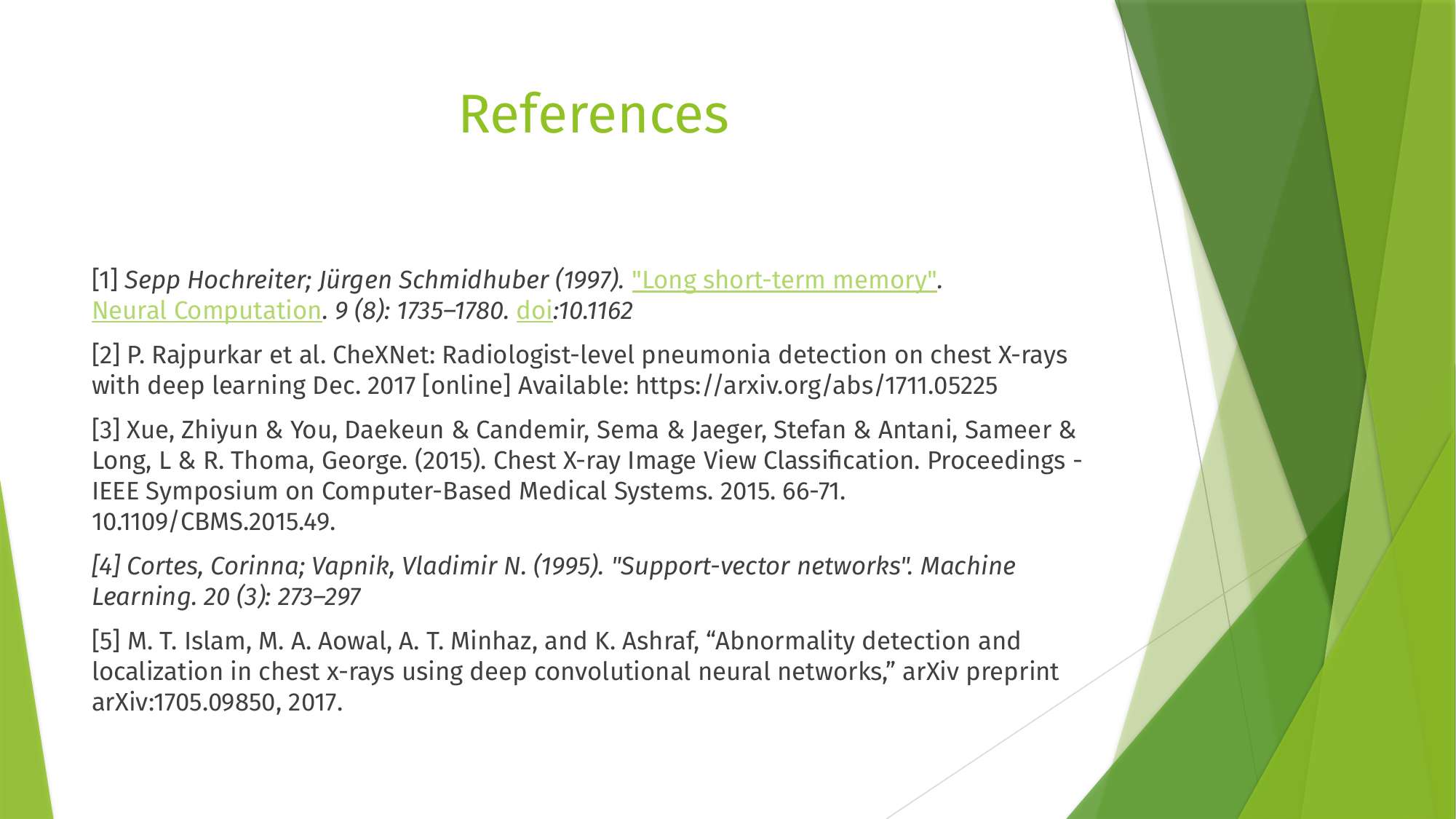

# References
[1] Sepp Hochreiter; Jürgen Schmidhuber (1997). "Long short-term memory". Neural Computation. 9 (8): 1735–1780. doi:10.1162
[2] P. Rajpurkar et al. CheXNet: Radiologist-level pneumonia detection on chest X-rays with deep learning Dec. 2017 [online] Available: https://arxiv.org/abs/1711.05225
[3] Xue, Zhiyun & You, Daekeun & Candemir, Sema & Jaeger, Stefan & Antani, Sameer & Long, L & R. Thoma, George. (2015). Chest X-ray Image View Classification. Proceedings - IEEE Symposium on Computer-Based Medical Systems. 2015. 66-71. 10.1109/CBMS.2015.49.
[4] Cortes, Corinna; Vapnik, Vladimir N. (1995). "Support-vector networks". Machine Learning. 20 (3): 273–297
[5] M. T. Islam, M. A. Aowal, A. T. Minhaz, and K. Ashraf, “Abnormality detection and localization in chest x-rays using deep convolutional neural networks,” arXiv preprint arXiv:1705.09850, 2017.